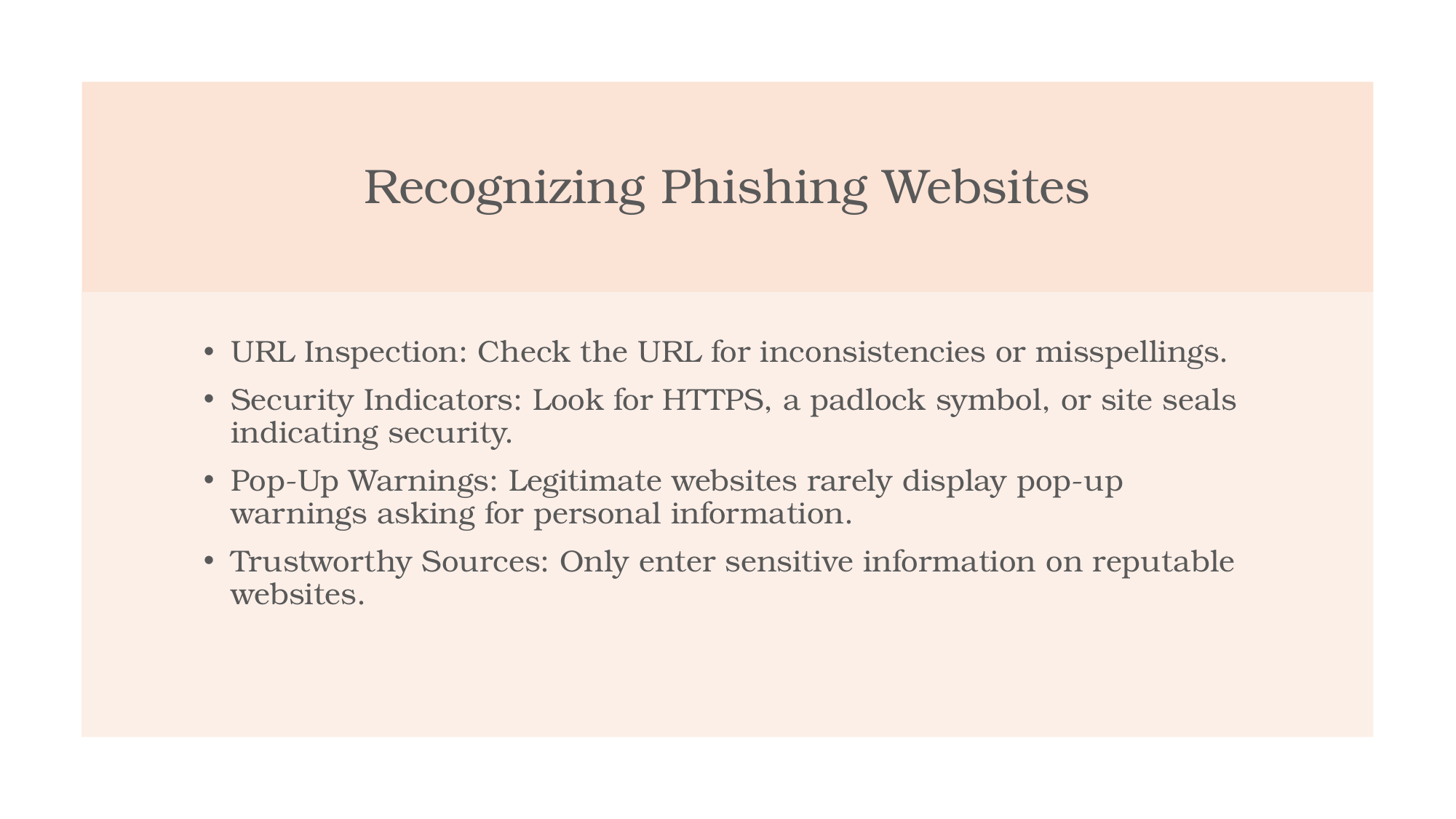

# Recognizing Phishing Websites

URL Inspection: Check the URL for inconsistencies or misspellings.
Security Indicators: Look for HTTPS, a padlock symbol, or site seals indicating security.
Pop-Up Warnings: Legitimate websites rarely display pop-up warnings asking for personal information.
Trustworthy Sources: Only enter sensitive information on reputable websites.